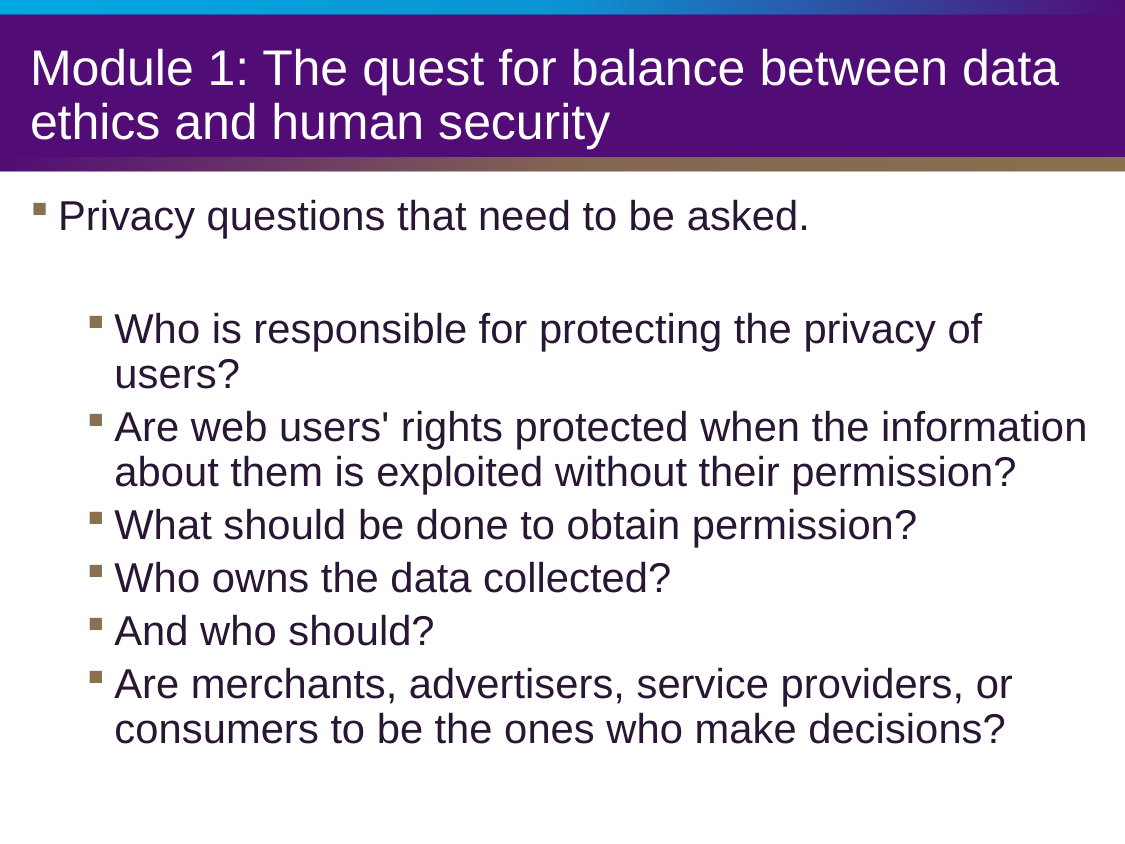

# Module 1: The quest for balance between data ethics and human security
Privacy questions that need to be asked.

Who is responsible for protecting the privacy of users?
Are web users' rights protected when the information about them is exploited without their permission?
What should be done to obtain permission?
Who owns the data collected?
And who should?
Are merchants, advertisers, service providers, or consumers to be the ones who make decisions?